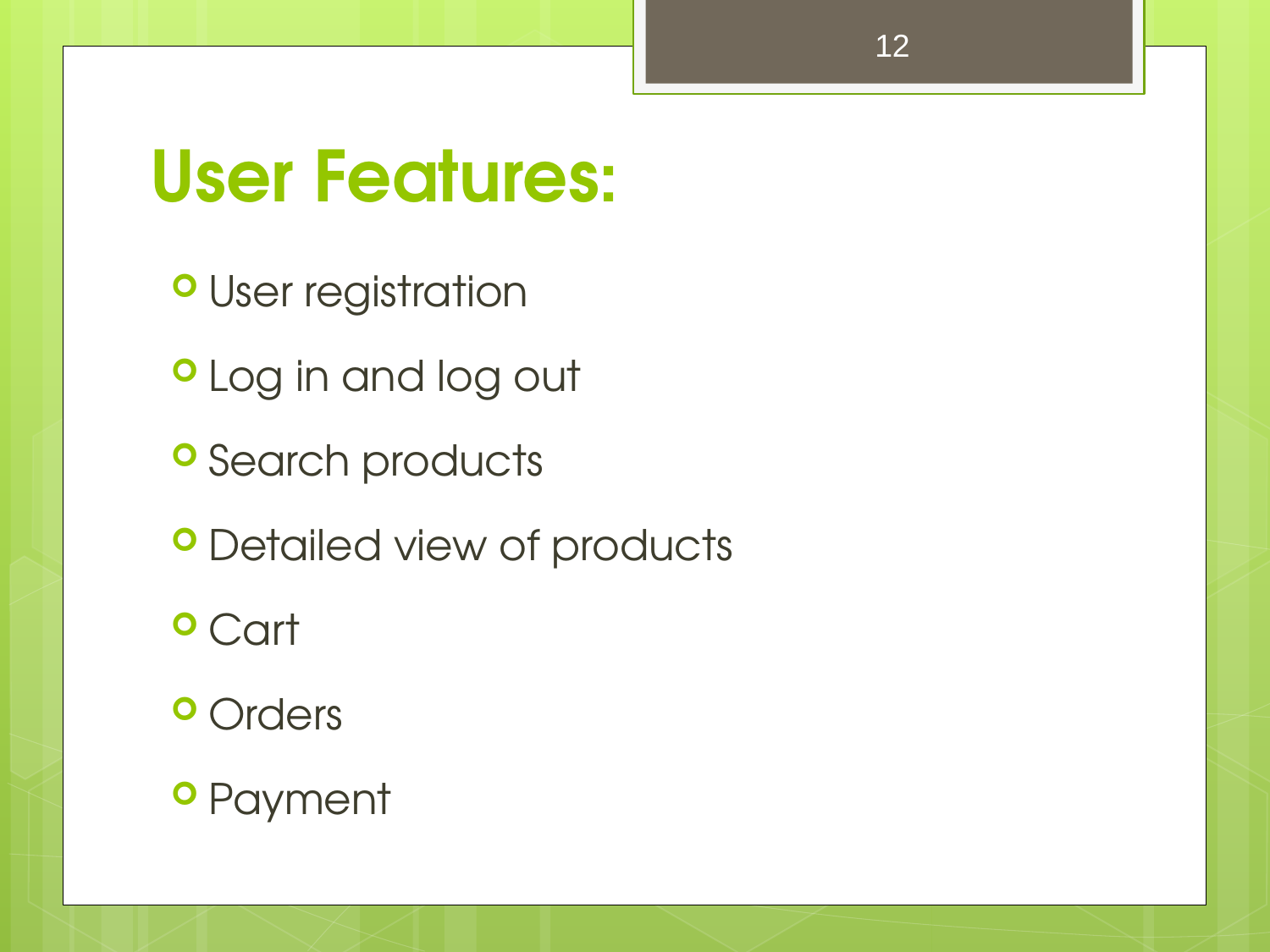

12
# User Features:
User registration
Log in and log out
Search products
Detailed view of products
Cart
Orders
Payment